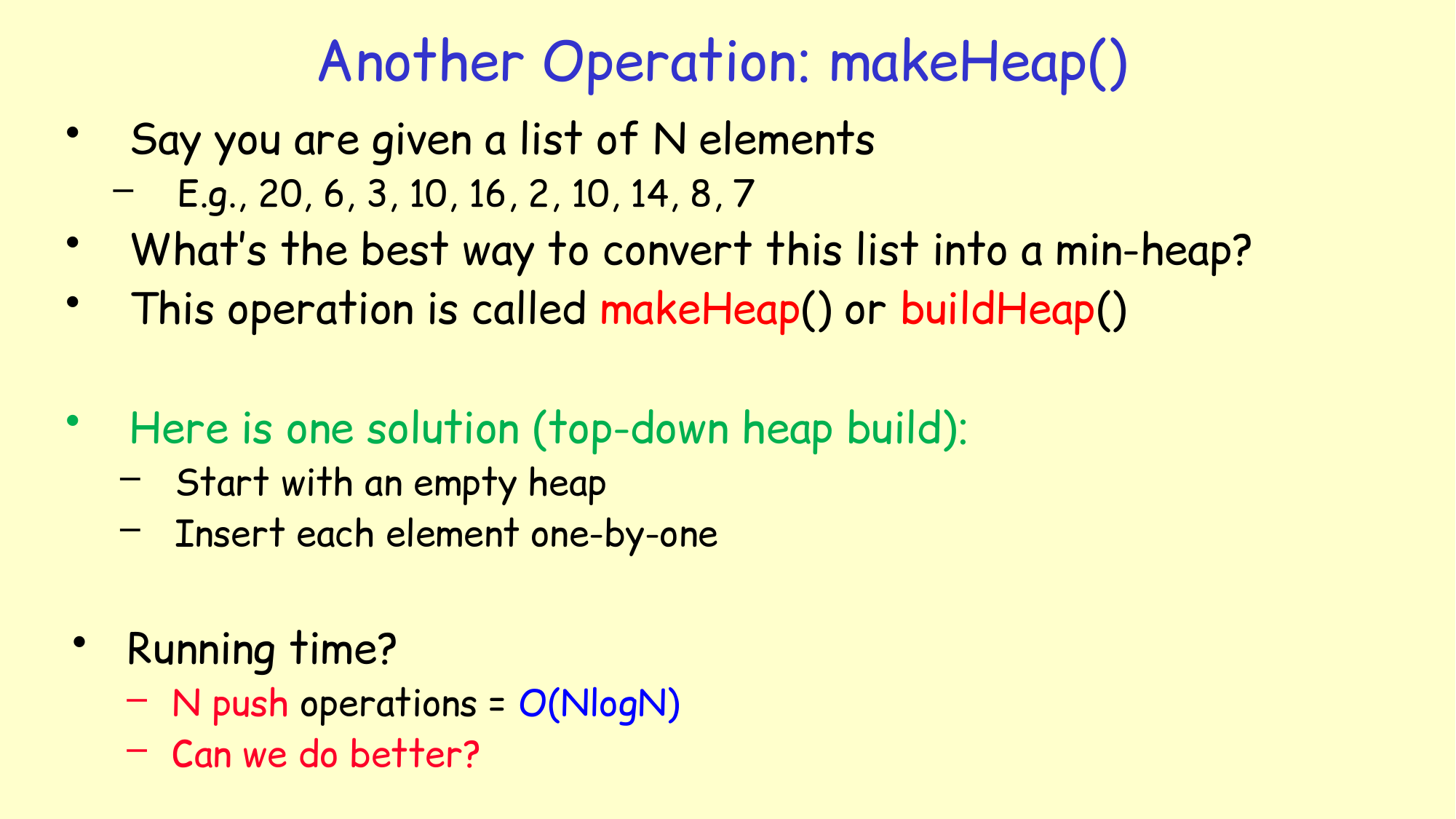

# Another Operation: makeHeap()
Say you are given a list of N elements
E.g., 20, 6, 3, 10, 16, 2, 10, 14, 8, 7
What’s the best way to convert this list into a min-heap?
This operation is called makeHeap() or buildHeap()

Here is one solution (top-down heap build):
Start with an empty heap
Insert each element one-by-one

Running time?
N push operations = O(NlogN)
Can we do better?